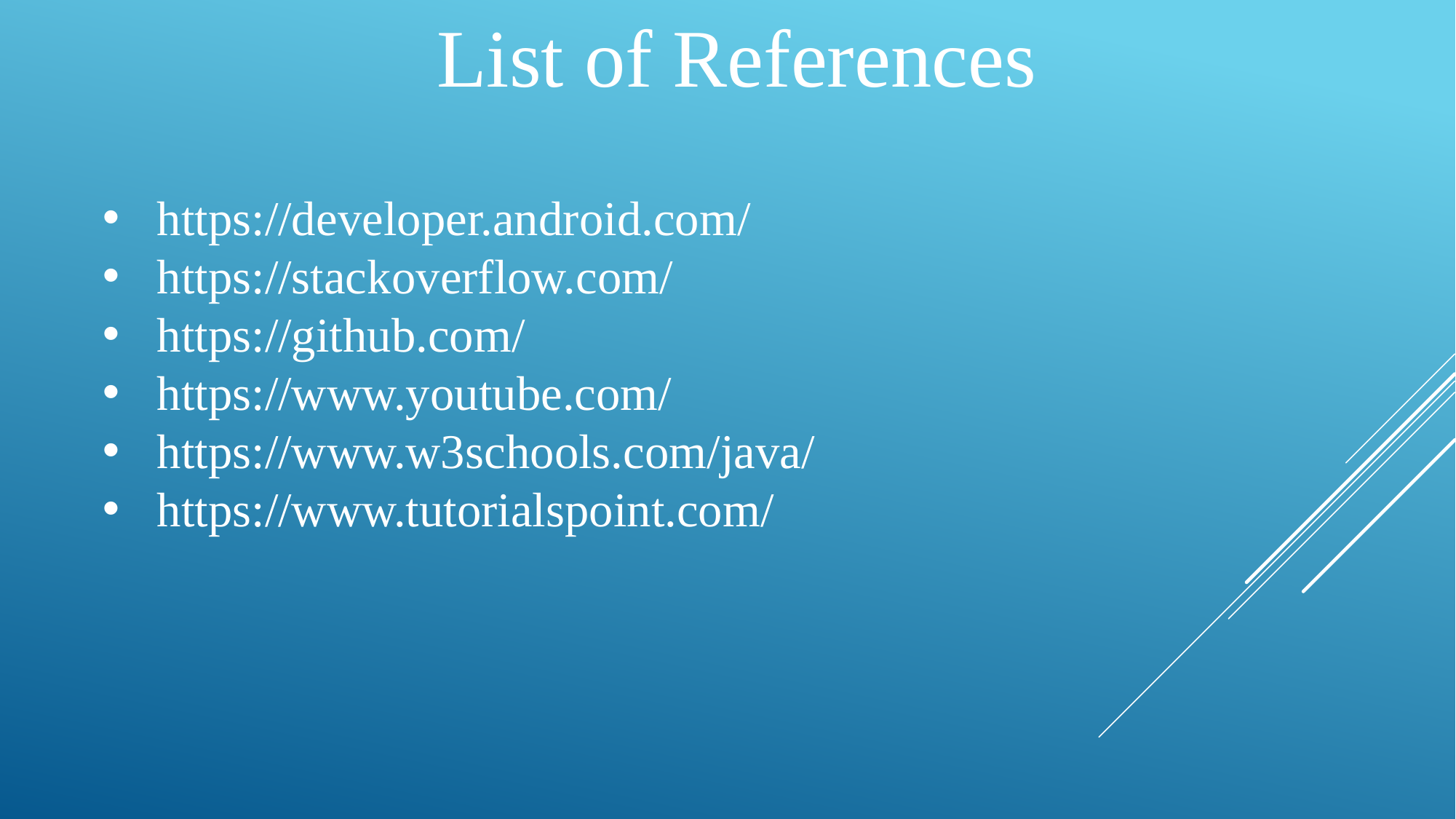

List of References
https://developer.android.com/
https://stackoverflow.com/
https://github.com/
https://www.youtube.com/
https://www.w3schools.com/java/
https://www.tutorialspoint.com/